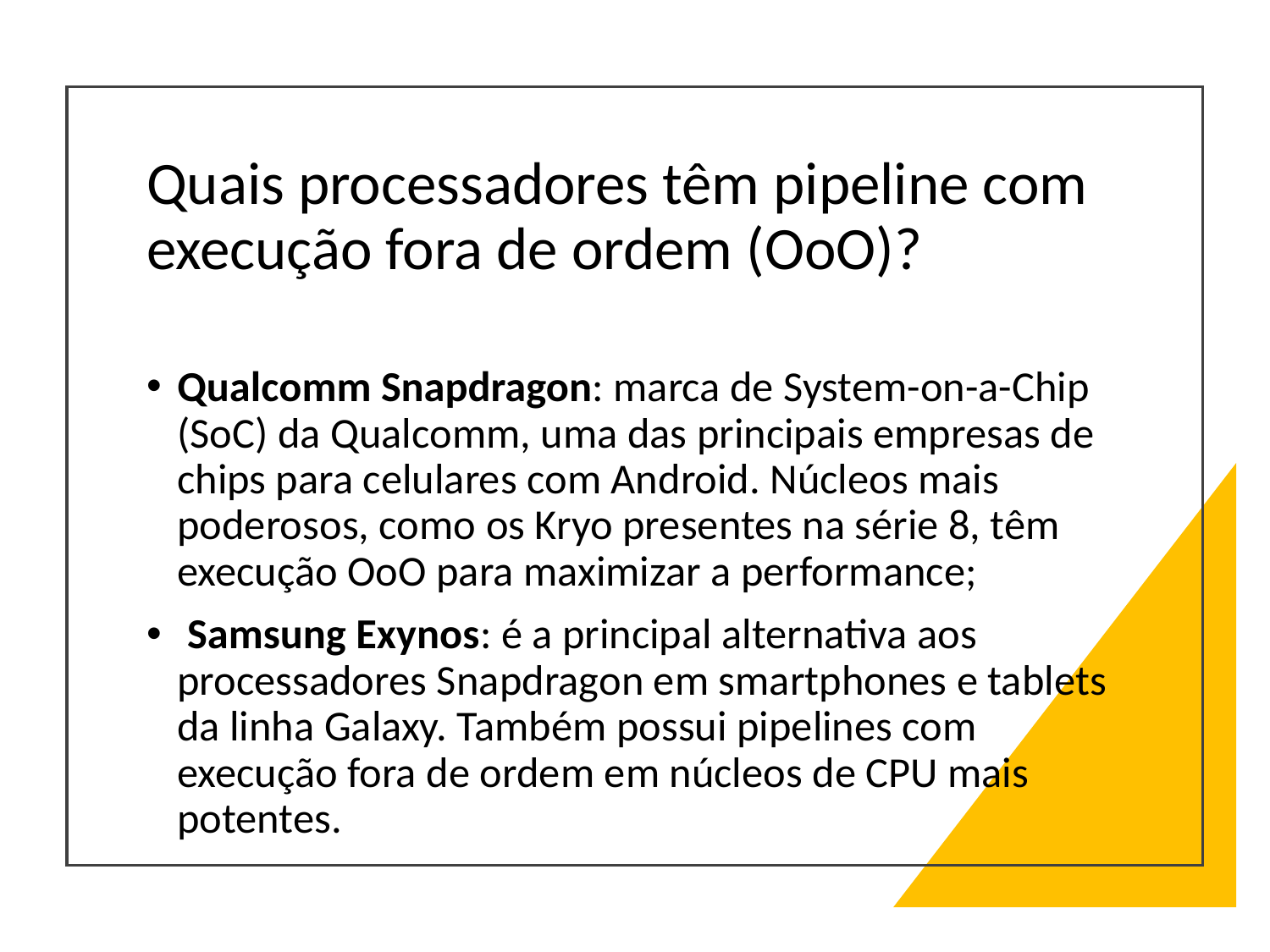

# Quais processadores têm pipeline com execução fora de ordem (OoO)?
Qualcomm Snapdragon: marca de System-on-a-Chip (SoC) da Qualcomm, uma das principais empresas de chips para celulares com Android. Núcleos mais poderosos, como os Kryo presentes na série 8, têm execução OoO para maximizar a performance;
 Samsung Exynos: é a principal alternativa aos processadores Snapdragon em smartphones e tablets da linha Galaxy. Também possui pipelines com execução fora de ordem em núcleos de CPU mais potentes.